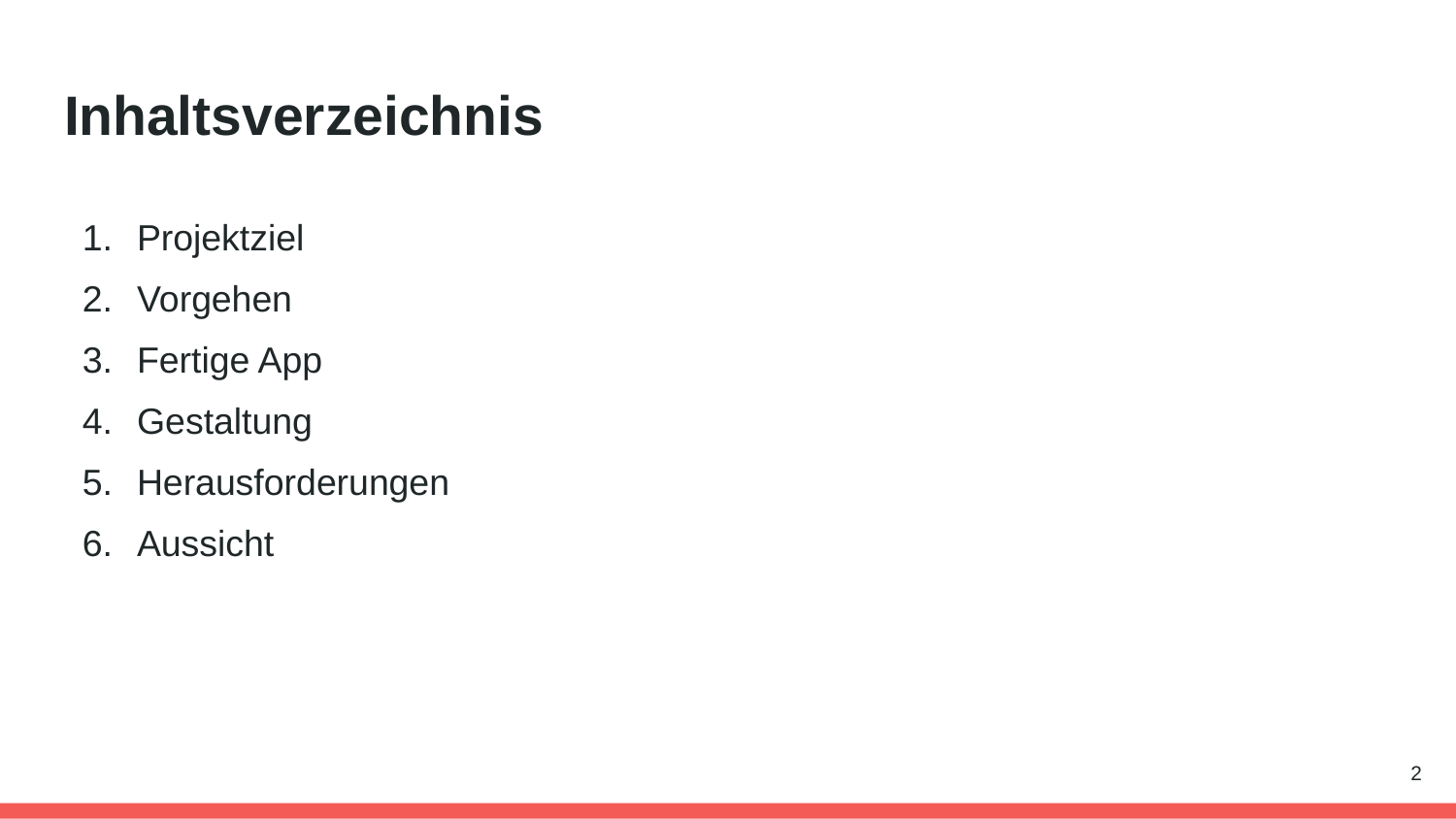

# Inhaltsverzeichnis
Projektziel
Vorgehen
Fertige App
Gestaltung
Herausforderungen
Aussicht
2